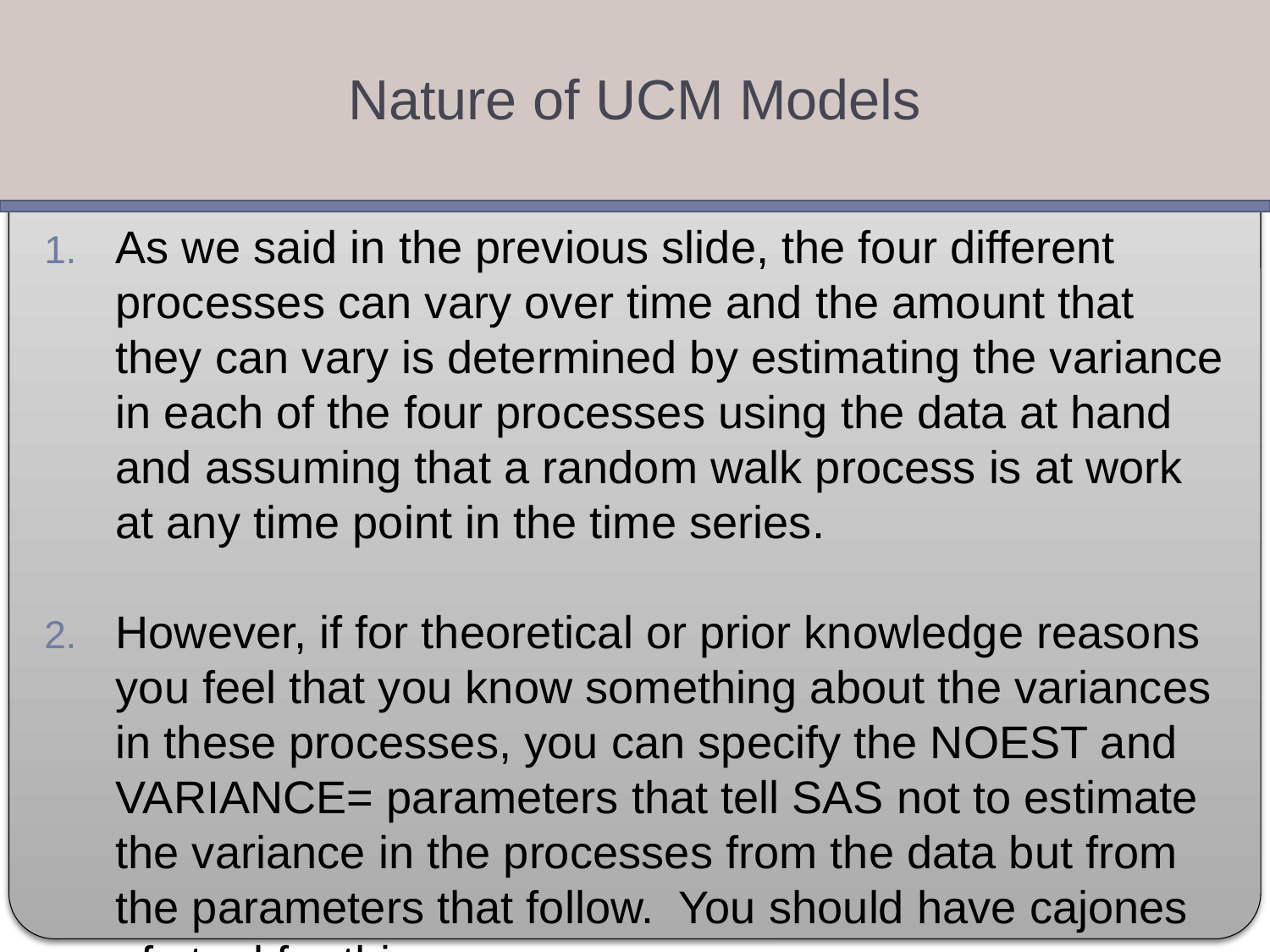

Nature of UCM Models

As we said in the previous slide, the four different processes can vary over time and the amount that they can vary is determined by estimating the variance in each of the four processes using the data at hand and assuming that a random walk process is at work at any time point in the time series.

However, if for theoretical or prior knowledge reasons you feel that you know something about the variances in these processes, you can specify the NOEST and VARIANCE= parameters that tell SAS not to estimate the variance in the processes from the data but from the parameters that follow.  You should have cajones of steel for this.